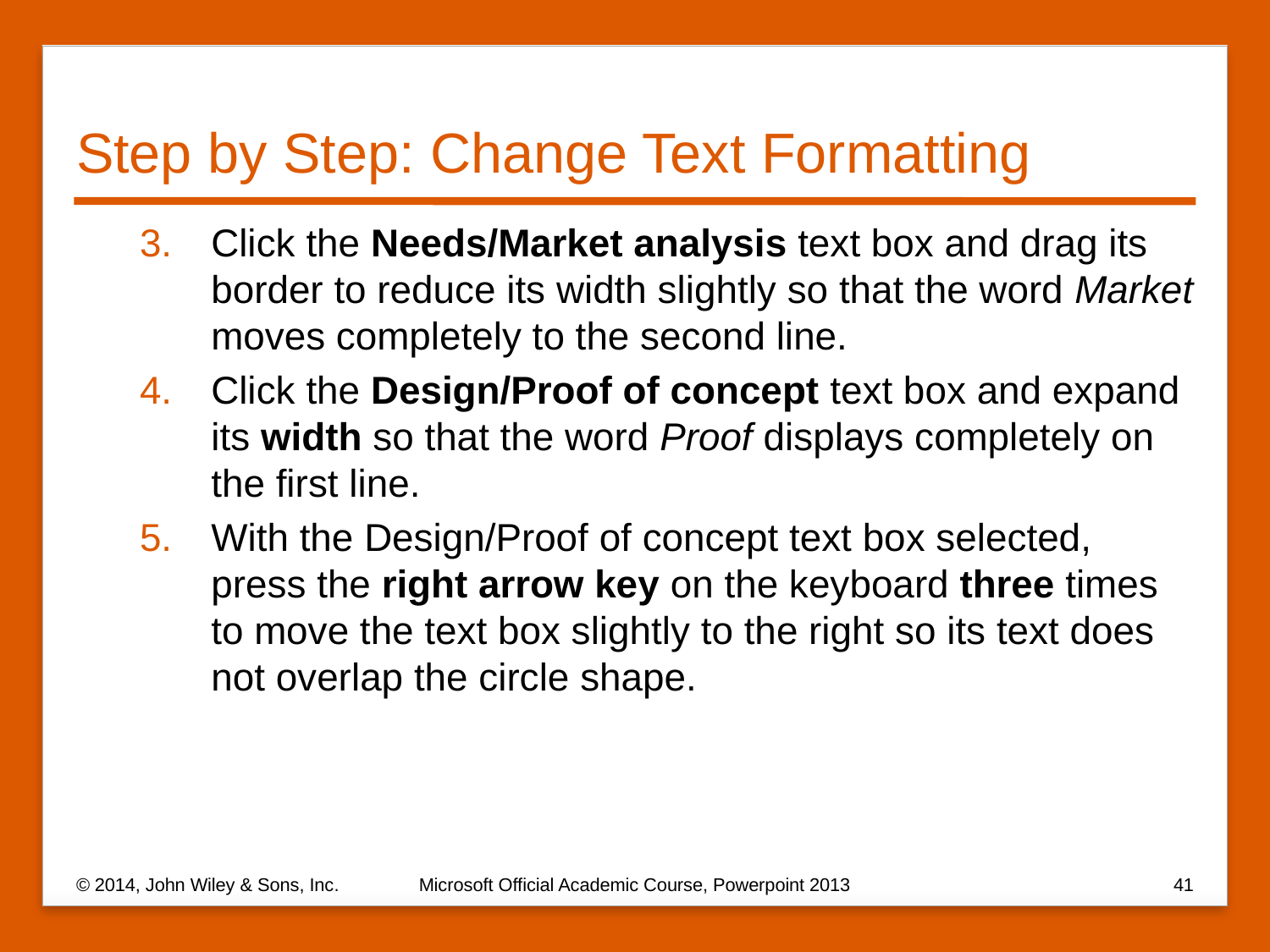

# Step by Step: Change Text Formatting
Click the Needs/Market analysis text box and drag its border to reduce its width slightly so that the word Market moves completely to the second line.
Click the Design/Proof of concept text box and expand its width so that the word Proof displays completely on the first line.
With the Design/Proof of concept text box selected, press the right arrow key on the keyboard three times to move the text box slightly to the right so its text does not overlap the circle shape.
© 2014, John Wiley & Sons, Inc.
Microsoft Official Academic Course, Powerpoint 2013
41